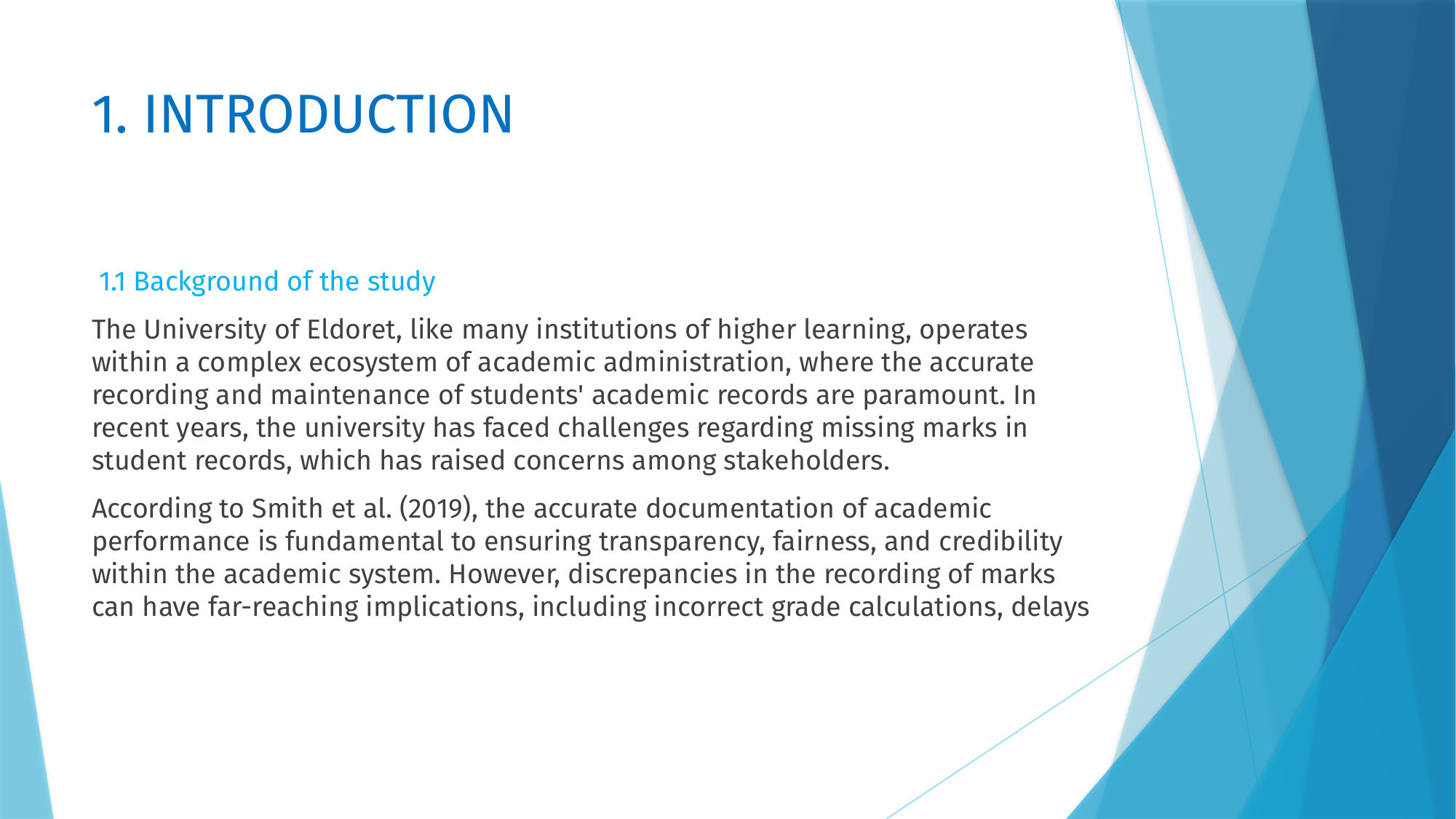

# 1. INTRODUCTION
 1.1 Background of the study
The University of Eldoret, like many institutions of higher learning, operates within a complex ecosystem of academic administration, where the accurate recording and maintenance of students' academic records are paramount. In recent years, the university has faced challenges regarding missing marks in student records, which has raised concerns among stakeholders.
According to Smith et al. (2019), the accurate documentation of academic performance is fundamental to ensuring transparency, fairness, and credibility within the academic system. However, discrepancies in the recording of marks can have far-reaching implications, including incorrect grade calculations, delays